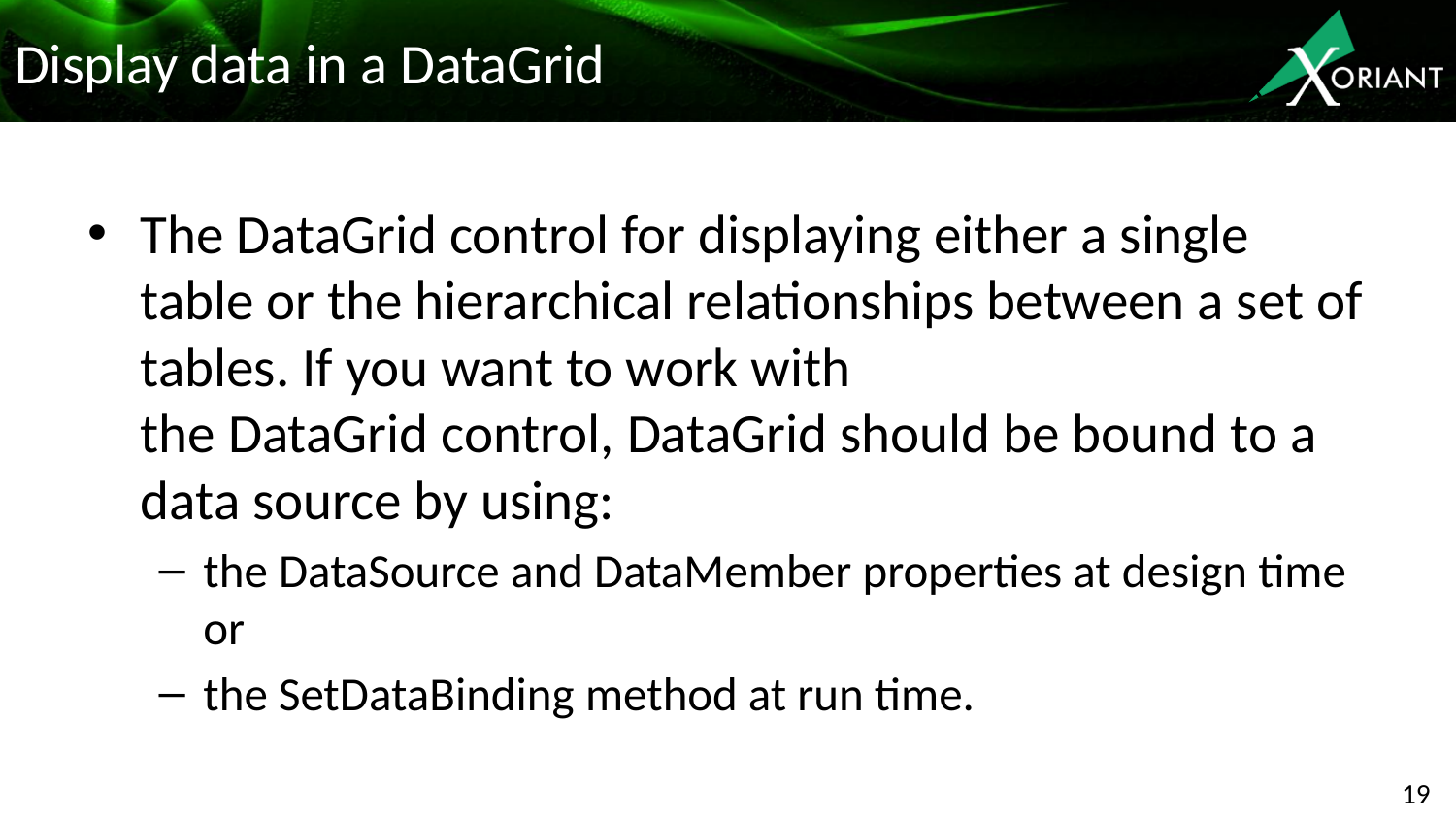

# Display data in a DataGrid
The DataGrid control for displaying either a single table or the hierarchical relationships between a set of tables. If you want to work with the DataGrid control, DataGrid should be bound to a data source by using:
the DataSource and DataMember properties at design time or
the SetDataBinding method at run time.

19